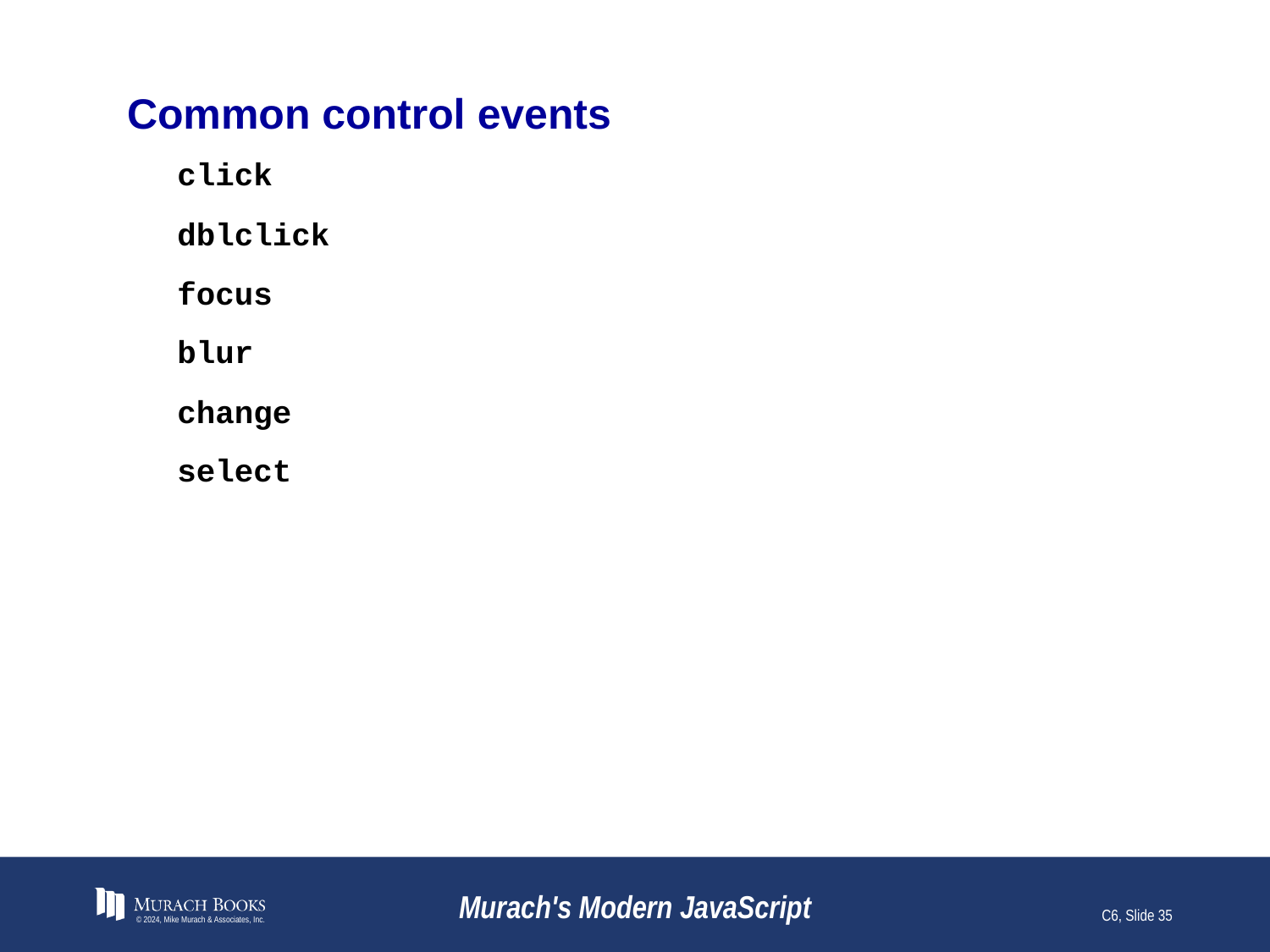

# Common control events
click
dblclick
focus
blur
change
select

© 2024, Mike Murach & Associates, Inc.
Murach's Modern JavaScript

C6, Slide 35